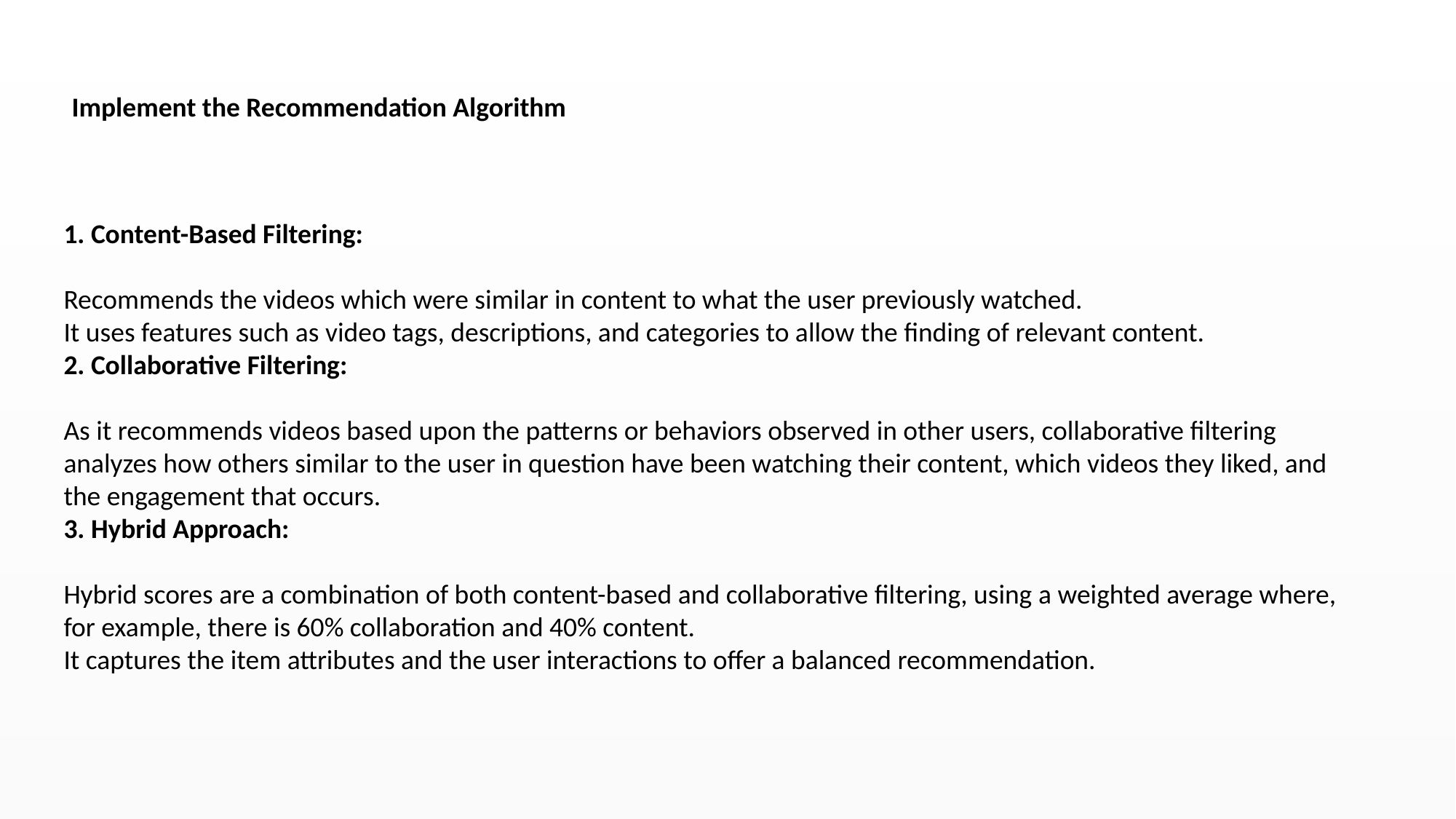

Implement the Recommendation Algorithm
1. Content-Based Filtering:

Recommends the videos which were similar in content to what the user previously watched.
It uses features such as video tags, descriptions, and categories to allow the finding of relevant content.
2. Collaborative Filtering:

As it recommends videos based upon the patterns or behaviors observed in other users, collaborative filtering analyzes how others similar to the user in question have been watching their content, which videos they liked, and the engagement that occurs.
3. Hybrid Approach:

Hybrid scores are a combination of both content-based and collaborative filtering, using a weighted average where, for example, there is 60% collaboration and 40% content.
It captures the item attributes and the user interactions to offer a balanced recommendation.